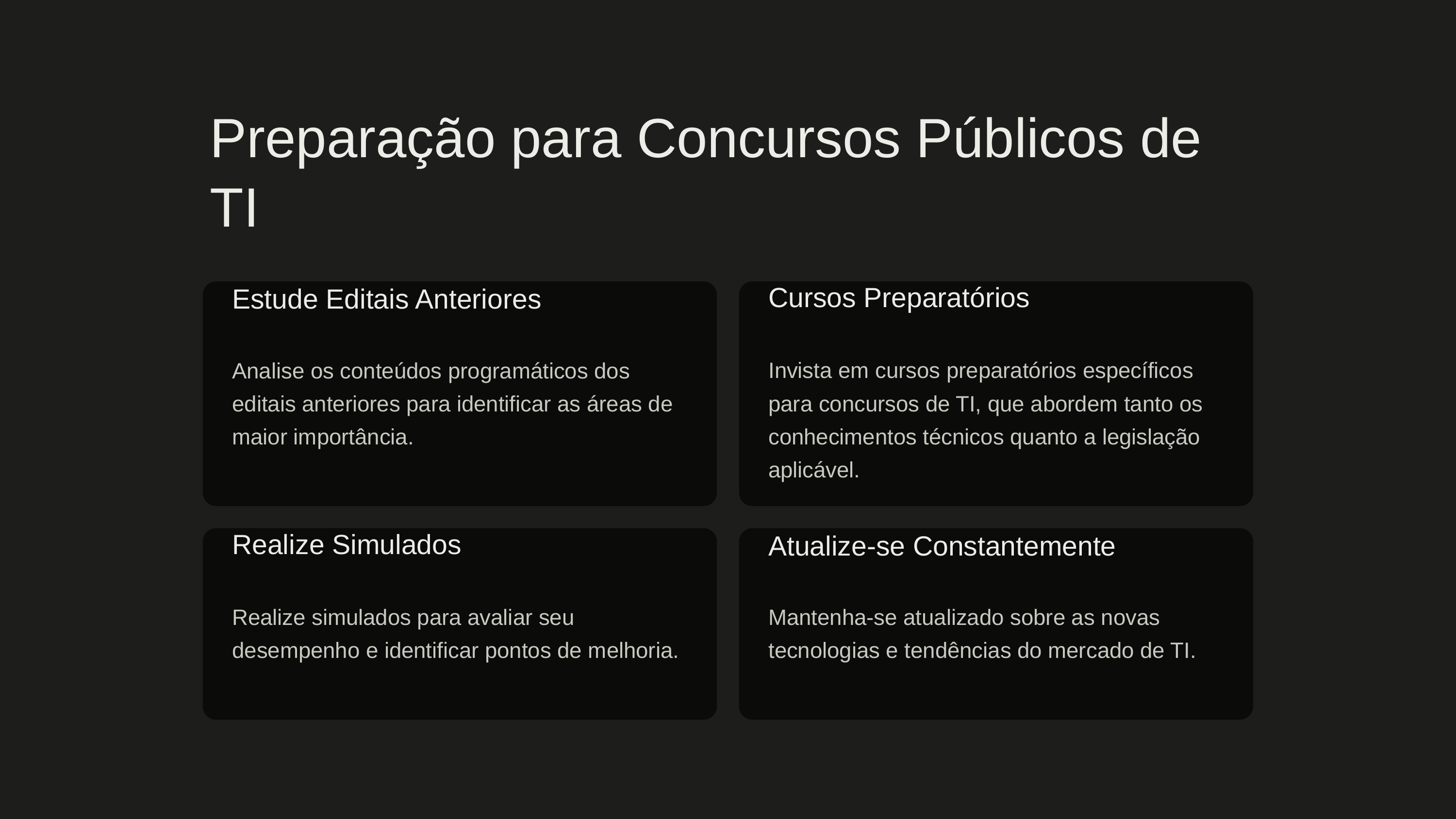

Preparação para Concursos Públicos de TI
Cursos Preparatórios
Estude Editais Anteriores

Analise os conteúdos programáticos dos editais anteriores para identificar as áreas de maior importância.
Invista em cursos preparatórios específicos para concursos de TI, que abordem tanto os conhecimentos técnicos quanto a legislação aplicável.
Realize Simulados
Atualize-se Constantemente

Realize simulados para avaliar seu desempenho e identificar pontos de melhoria.
Mantenha-se atualizado sobre as novas tecnologias e tendências do mercado de TI.